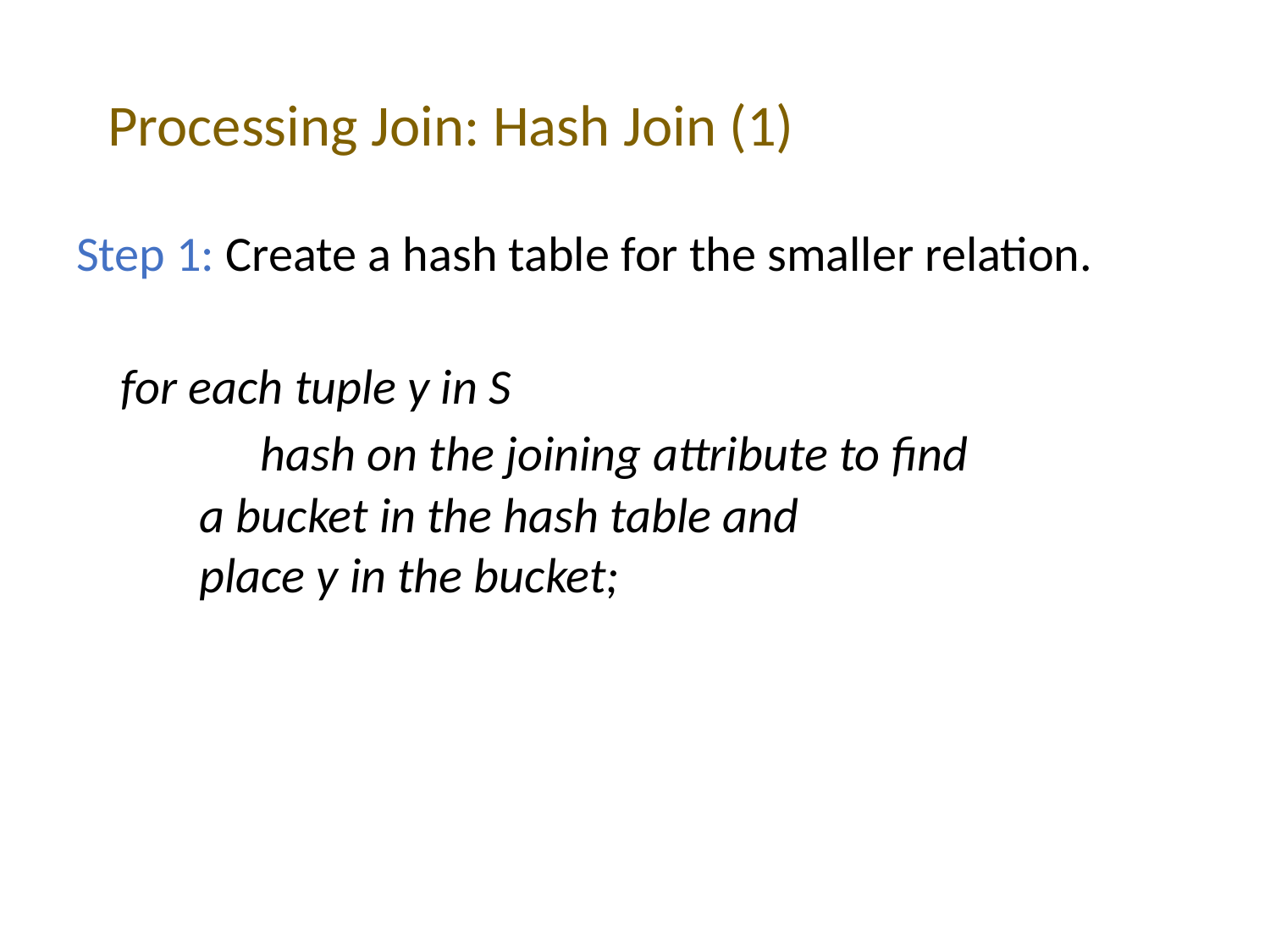

# Processing Join: Hash Join (1)
Step 1: Create a hash table for the smaller relation.

    for each tuple y in S
       	   hash on the joining attribute to find
           a bucket in the hash table and
           place y in the bucket;